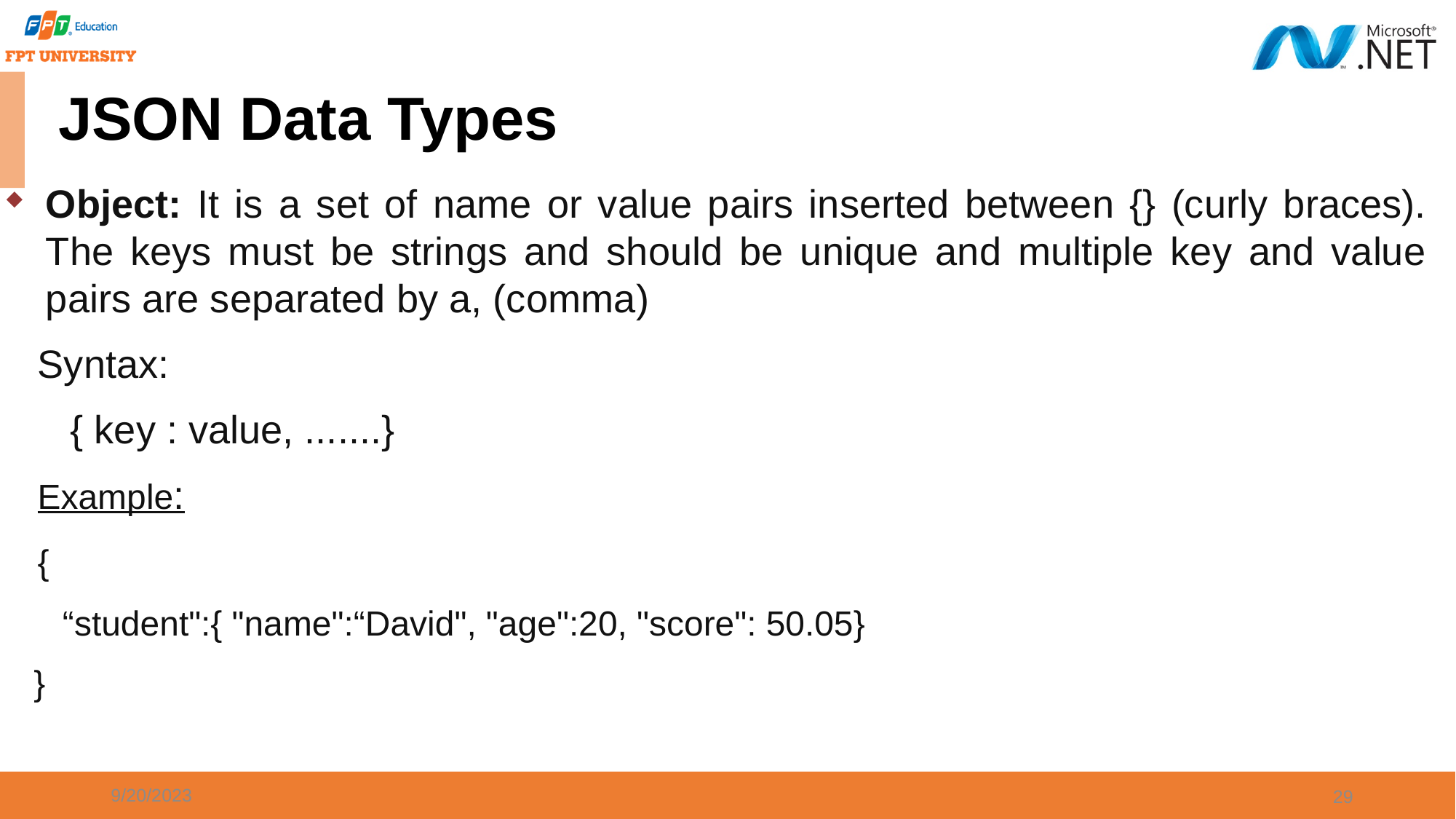

# JSON Data Types
Object: It is a set of name or value pairs inserted between {} (curly braces). The keys must be strings and should be unique and multiple key and value pairs are separated by a, (comma)
   Syntax:
      { key : value, .......}
   Example:
   {
      “student":{ "name":“David", "age":20, "score": 50.05}
   }
9/20/2023
29